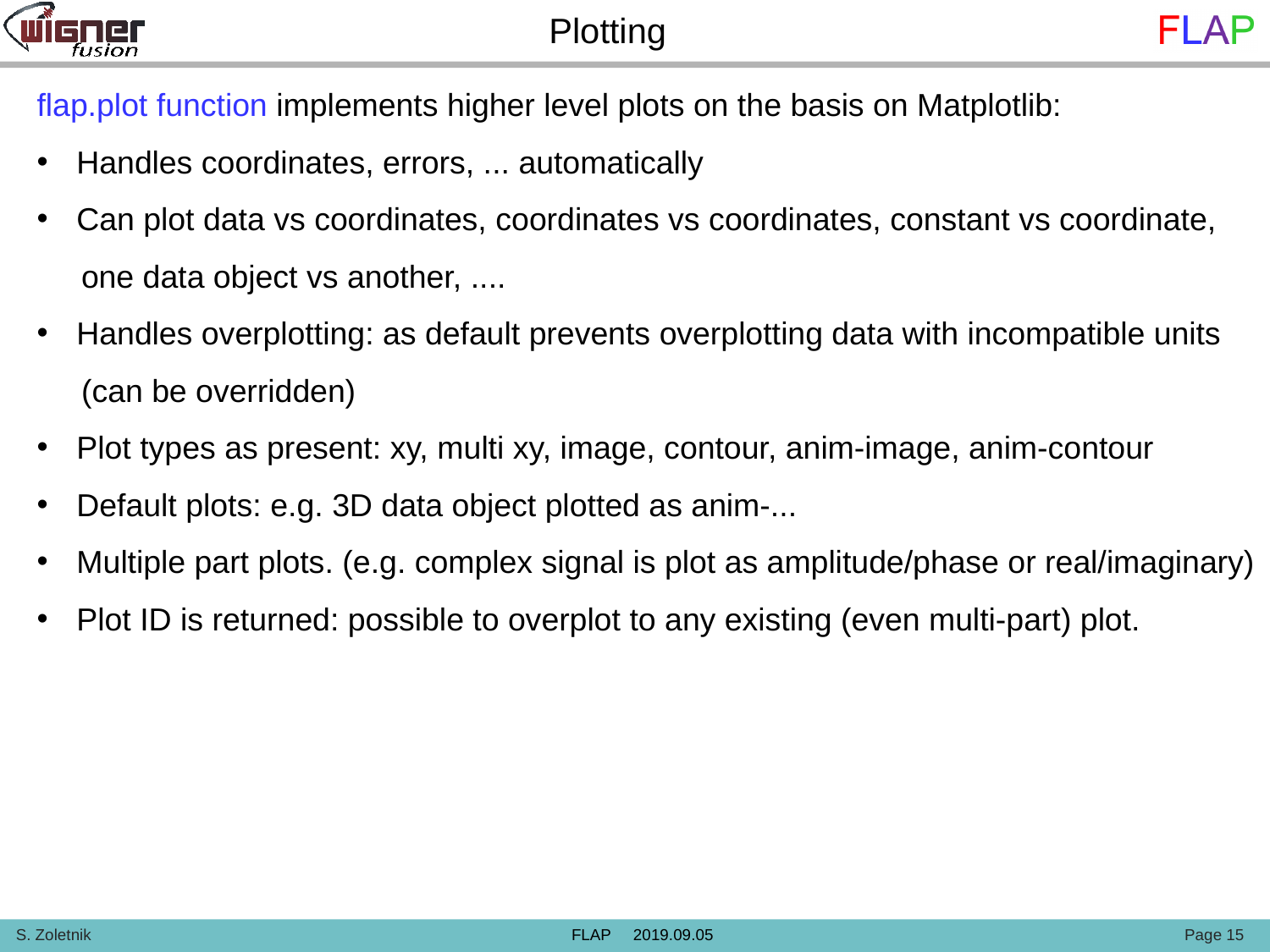

Plotting
flap.plot function implements higher level plots on the basis on Matplotlib:
Handles coordinates, errors, ... automatically
Can plot data vs coordinates, coordinates vs coordinates, constant vs coordinate,
     one data object vs another, ....
Handles overplotting: as default prevents overplotting data with incompatible units
     (can be overridden)
Plot types as present: xy, multi xy, image, contour, anim-image, anim-contour
Default plots: e.g. 3D data object plotted as anim-...
Multiple part plots. (e.g. complex signal is plot as amplitude/phase or real/imaginary)
Plot ID is returned: possible to overplot to any existing (even multi-part) plot.